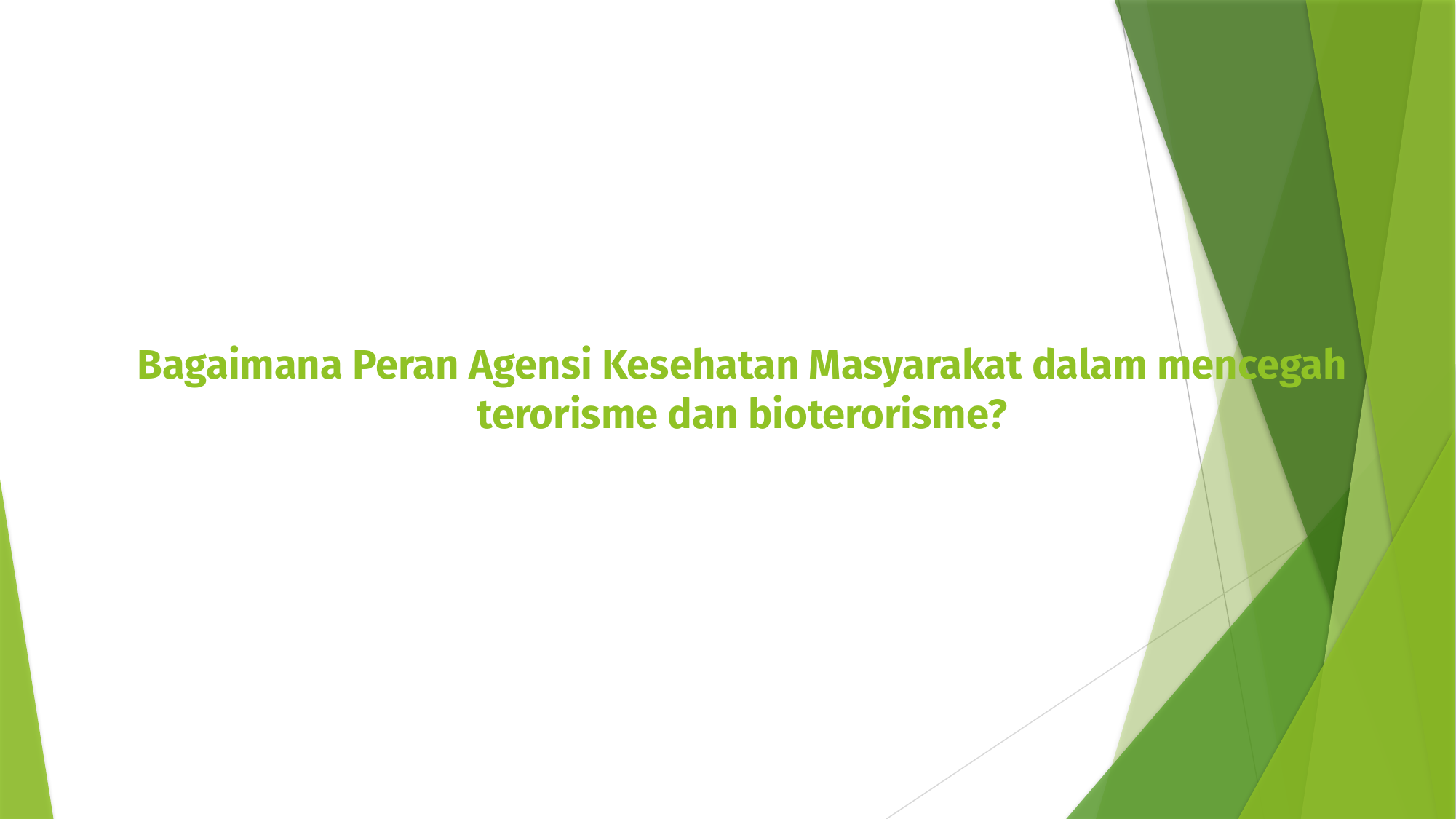

# Bagaimana Peran Agensi Kesehatan Masyarakat dalam mencegah terorisme dan bioterorisme?